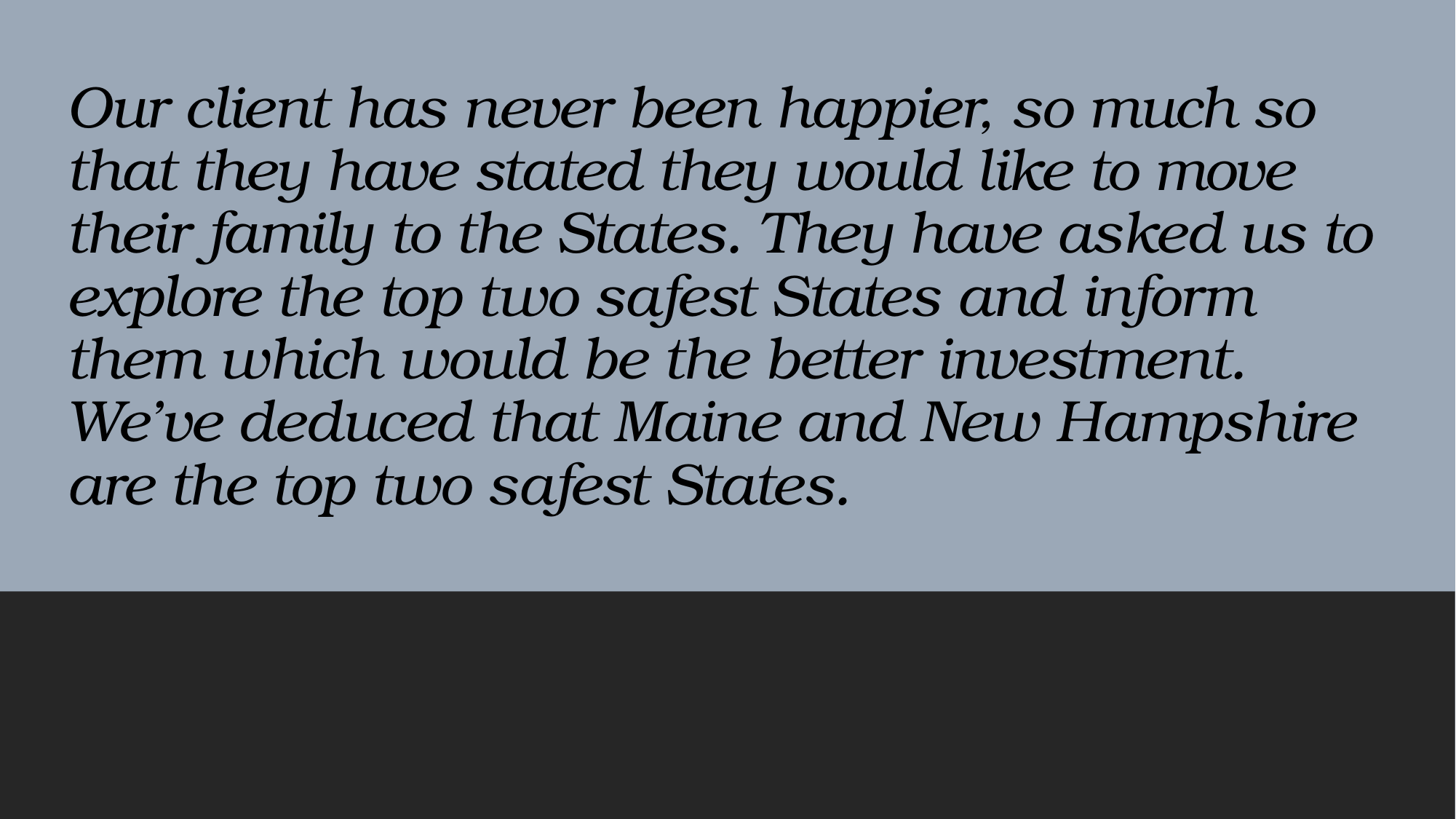

# Our client has never been happier, so much so that they have stated they would like to move their family to the States. They have asked us to explore the top two safest States and inform them which would be the better investment. We’ve deduced that Maine and New Hampshire are the top two safest States.